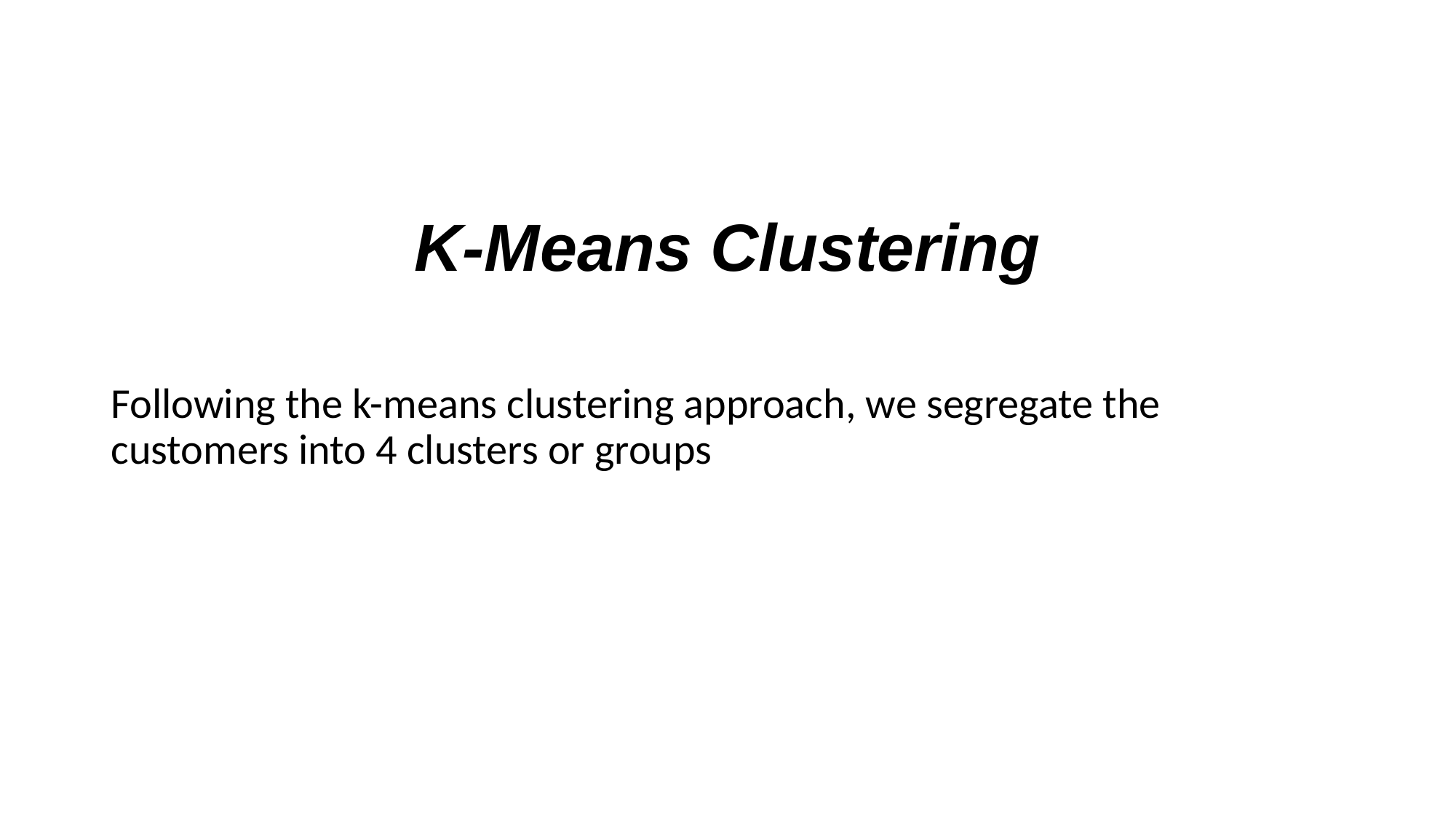

# K-Means Clustering
Following the k-means clustering approach, we segregate the customers into 4 clusters or groups